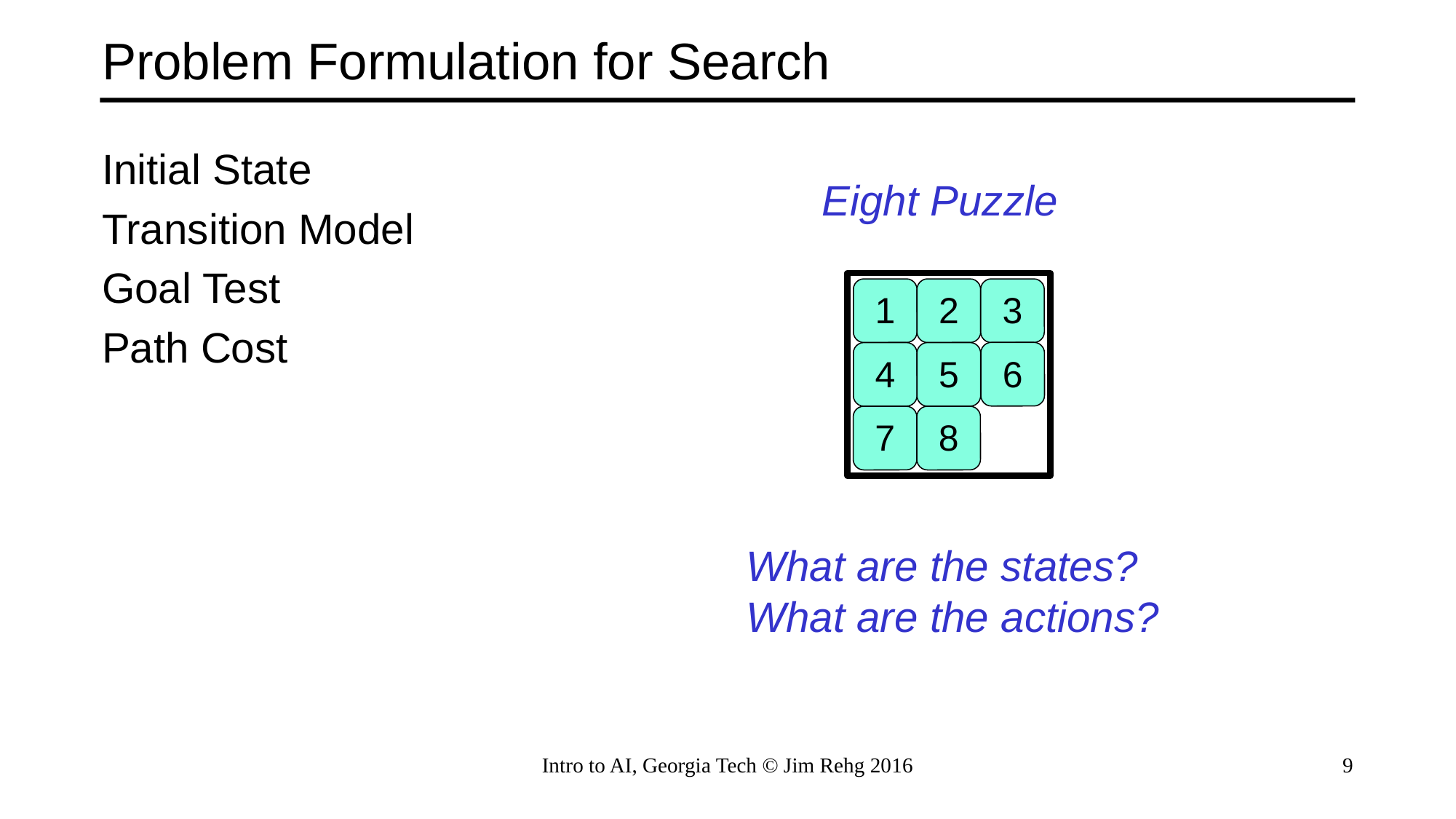

# Problem Formulation for Search
Initial State
Transition Model
Goal Test
Path Cost
Eight Puzzle

1
2
3
6
4
5
7
8
What are the states?
What are the actions?
Intro to AI, Georgia Tech © Jim Rehg 2016
9